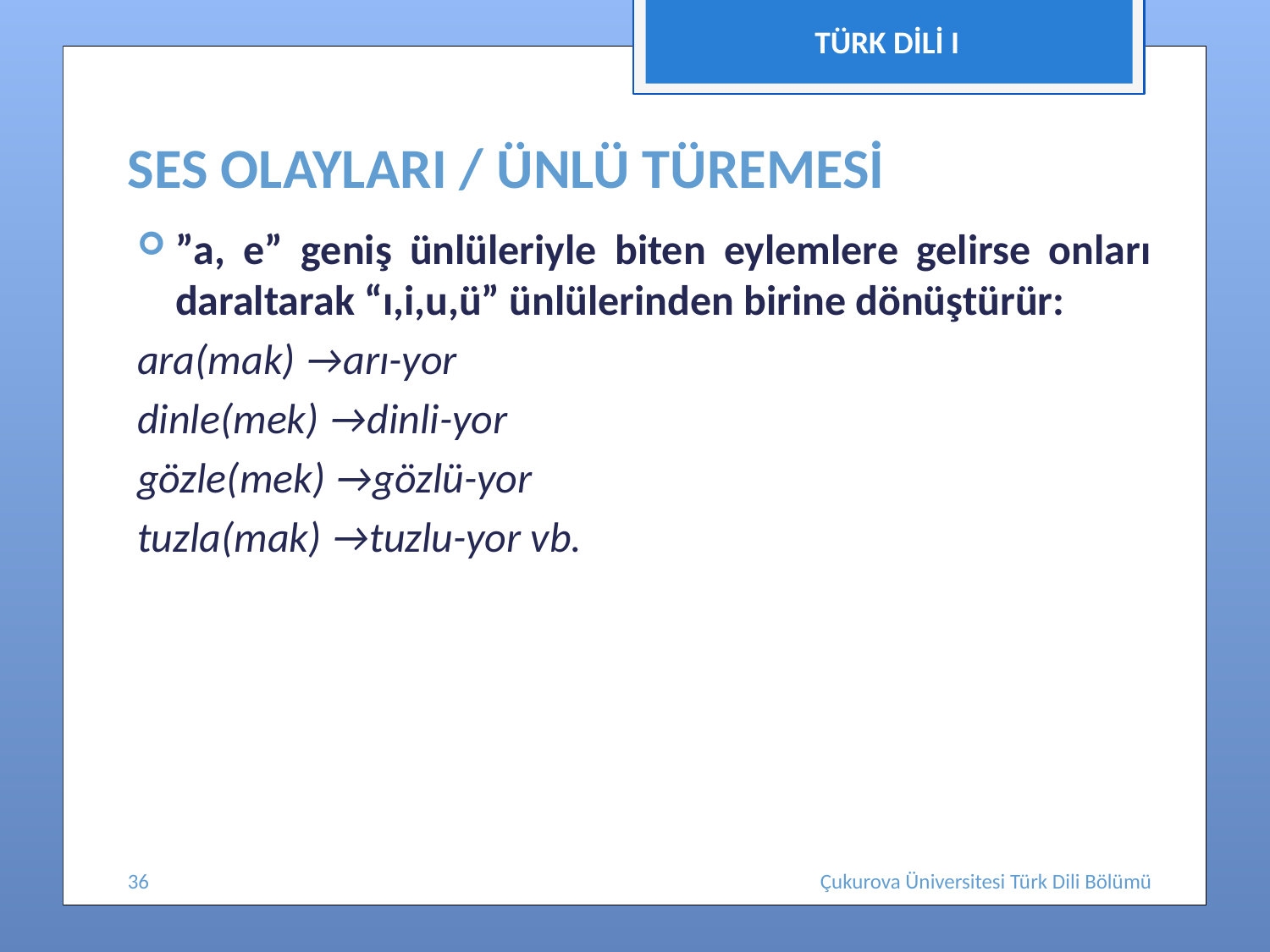

TÜRK DİLİ I
# SES OLAYLARI / ÜNLÜ TÜREMESİ
”a, e” geniş ünlüleriyle biten eylemlere gelirse onları daraltarak “ı,i,u,ü” ünlülerinden birine dönüştürür:
ara(mak) →arı-yor
dinle(mek) →dinli-yor
gözle(mek) →gözlü-yor
tuzla(mak) →tuzlu-yor vb.
36
Çukurova Üniversitesi Türk Dili Bölümü